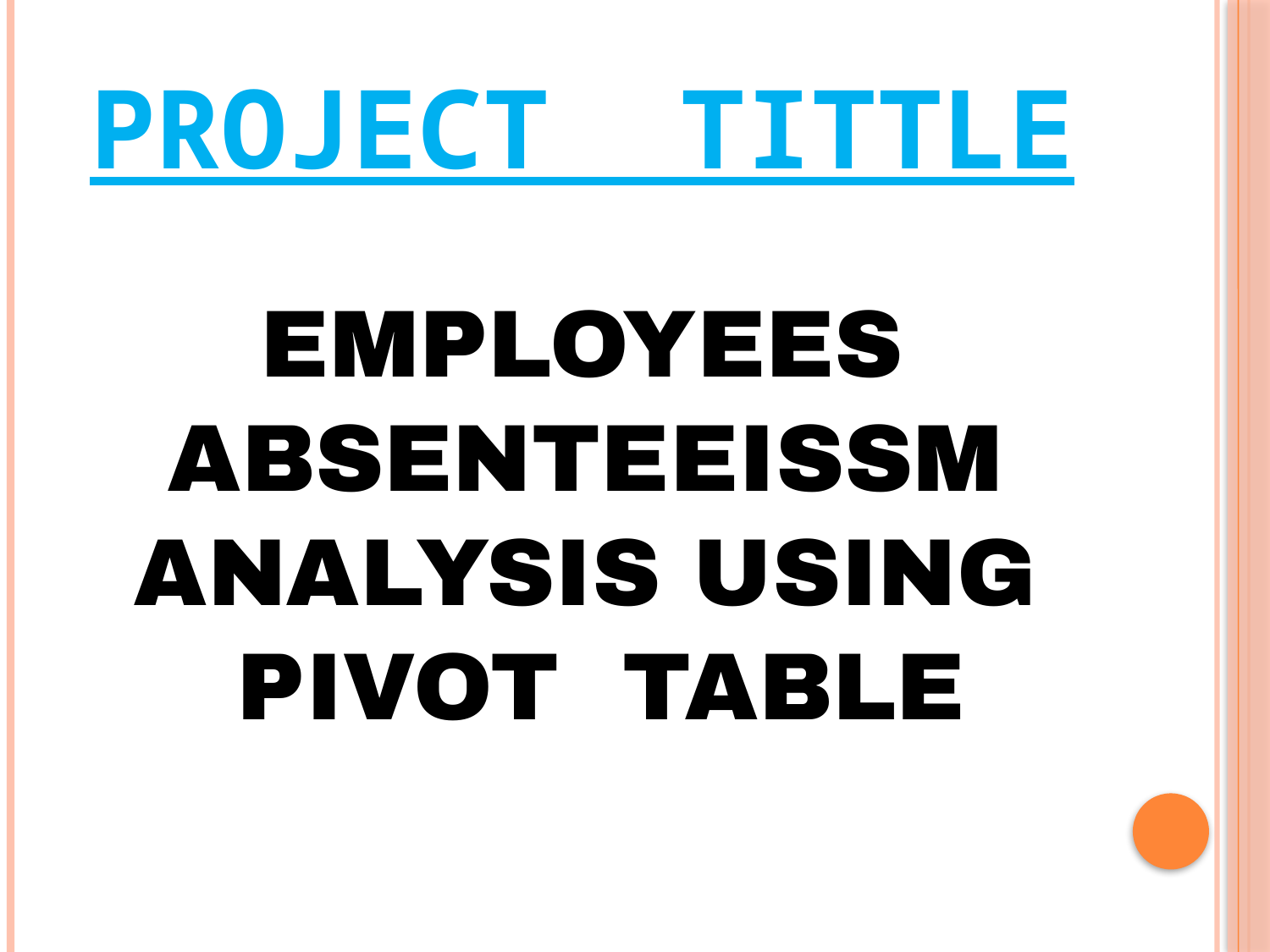

# PROJECT  TITTLE
 EMPLOYEES  ABSENTEEISSM  ANALYSIS USING  PIVOT  TABLE